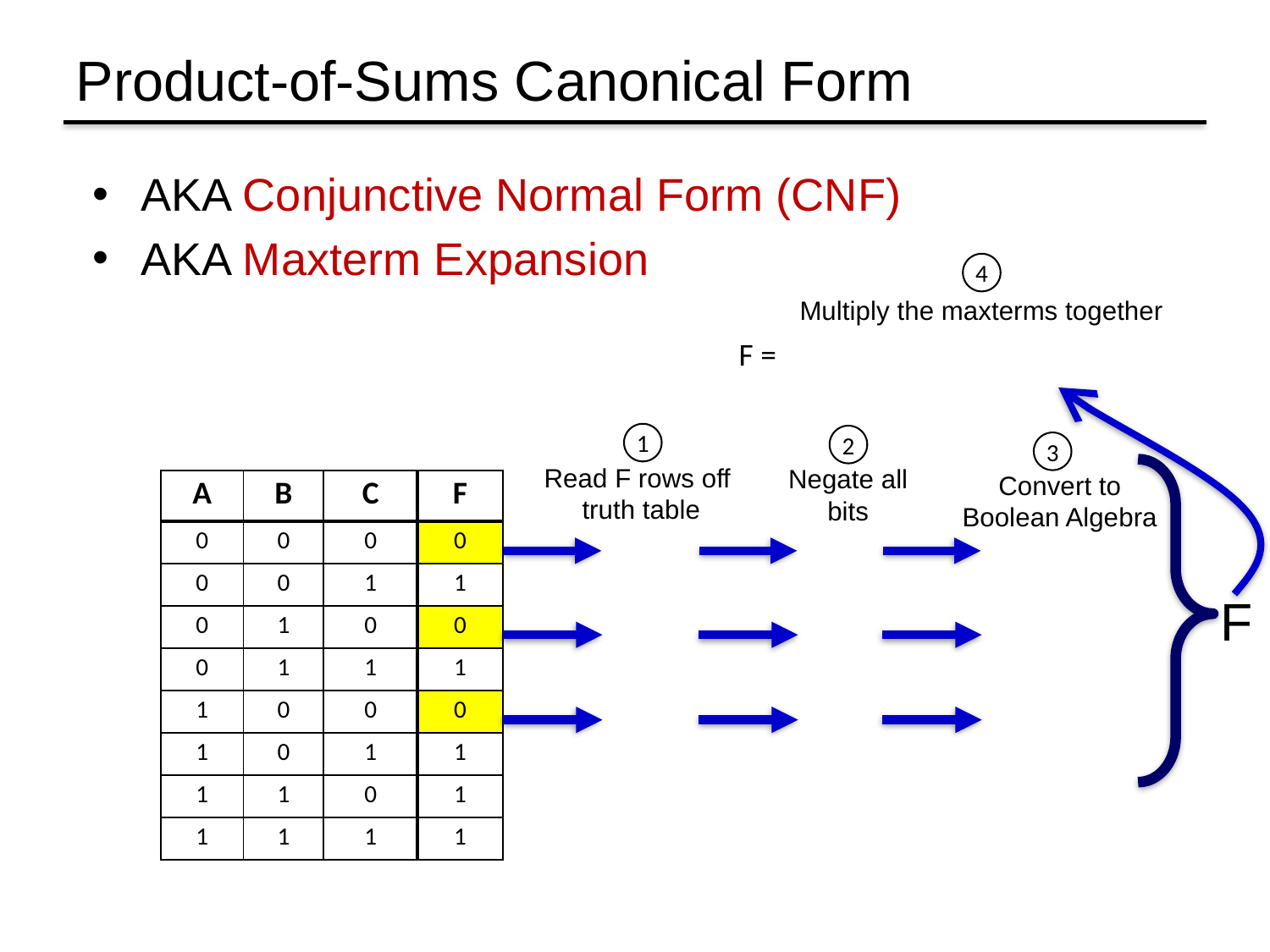

# Product-of-Sums Canonical Form
AKA Conjunctive Normal Form (CNF)
AKA Maxterm Expansion
4
Multiply the maxterms together
F =

1
2
3
Read F rows off
 truth table
Negate all
bits

Convert to
Boolean Algebra
| A | B | C | F |
| --- | --- | --- | --- |
| 0 | 0 | 0 | 0 |
| 0 | 0 | 1 | 1 |
| 0 | 1 | 0 | 0 |
| 0 | 1 | 1 | 1 |
| 1 | 0 | 0 | 0 |
| 1 | 0 | 1 | 1 |
| 1 | 1 | 0 | 1 |
| 1 | 1 | 1 | 1 |
F